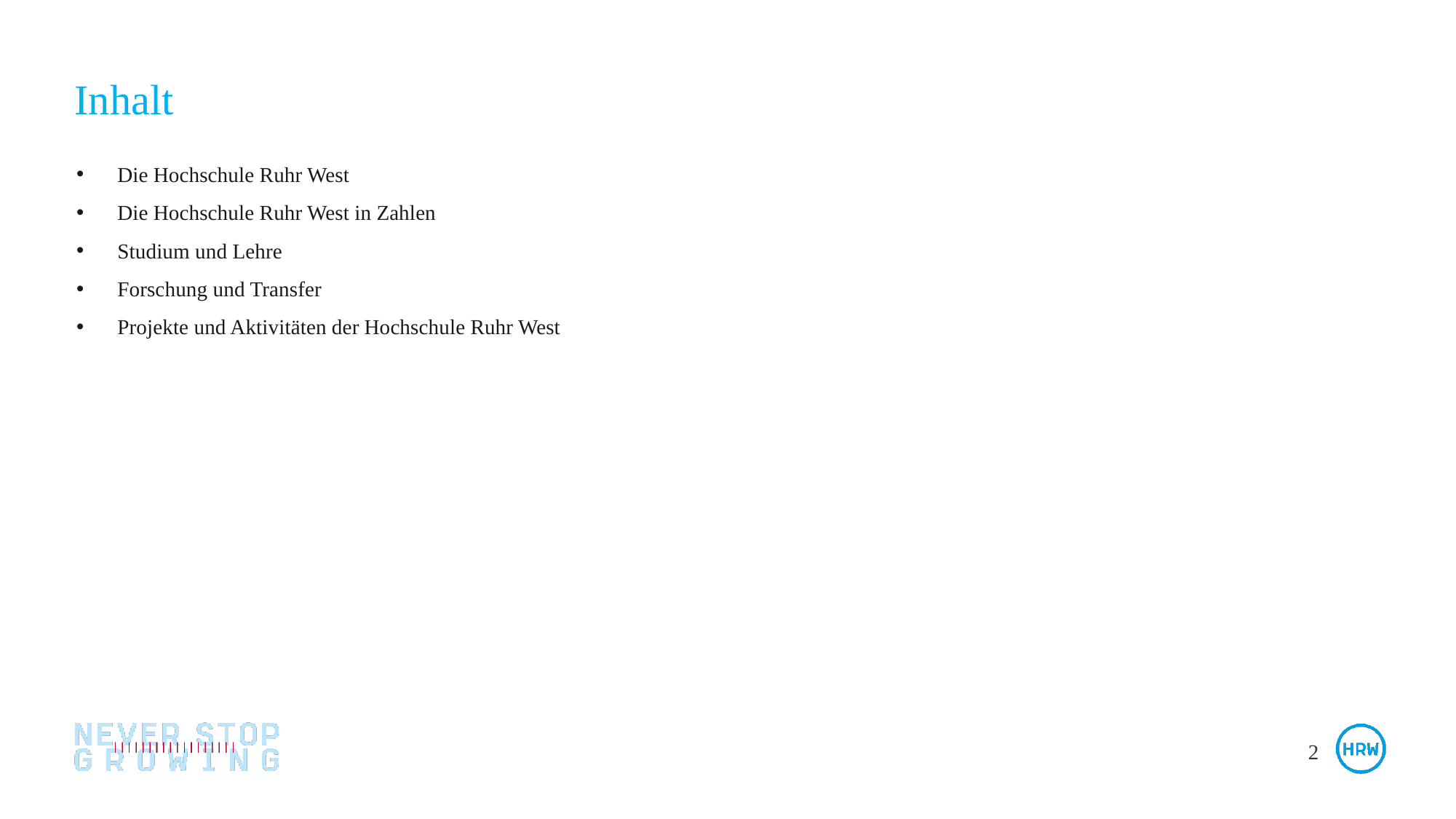

# Inhalt
Die Hochschule Ruhr West
Die Hochschule Ruhr West in Zahlen
Studium und Lehre
Forschung und Transfer
Projekte und Aktivitäten der Hochschule Ruhr West